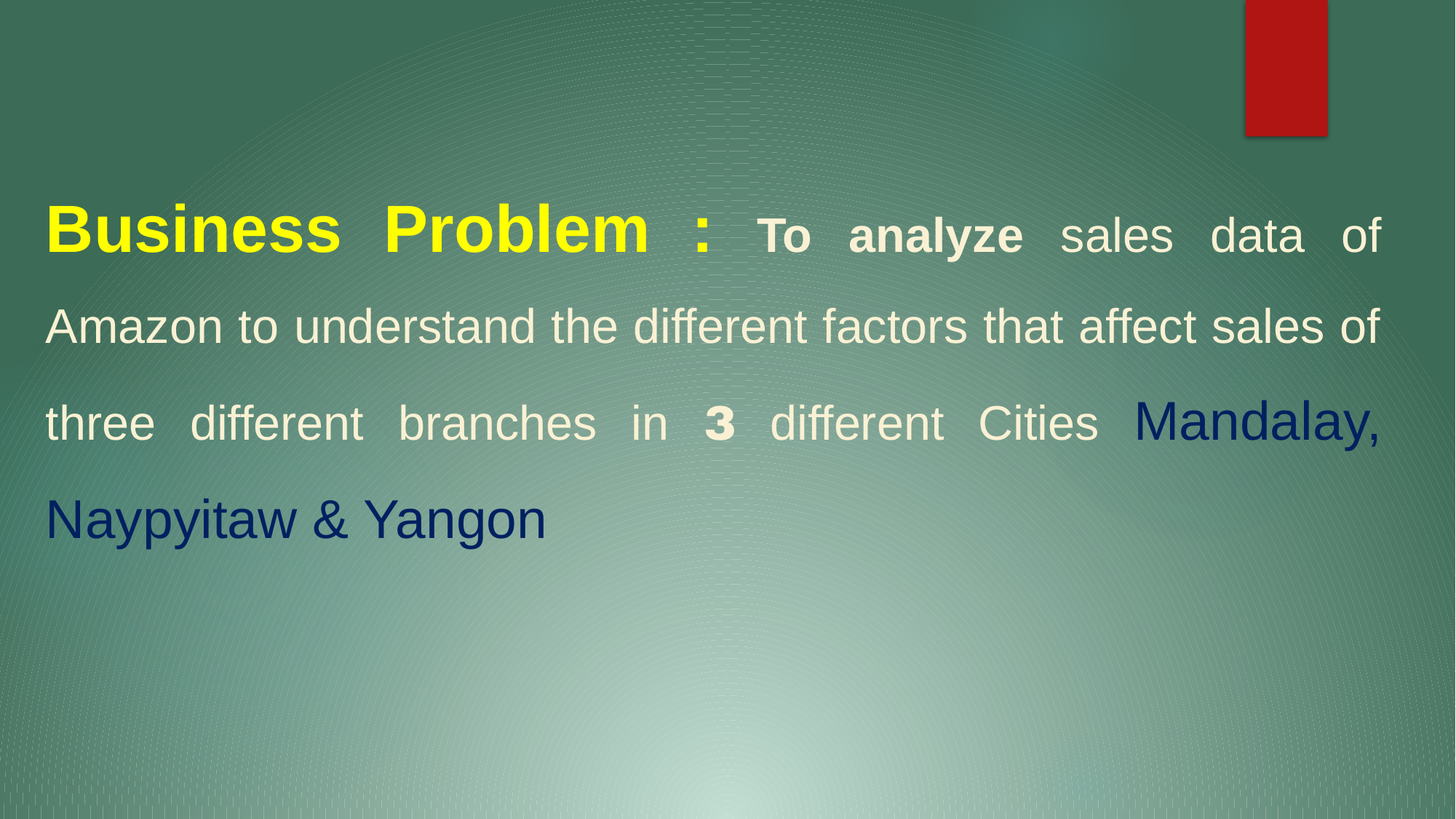

Business Problem : To analyze sales data of Amazon to understand the different factors that affect sales of three different branches in 3 different Cities Mandalay, Naypyitaw & Yangon